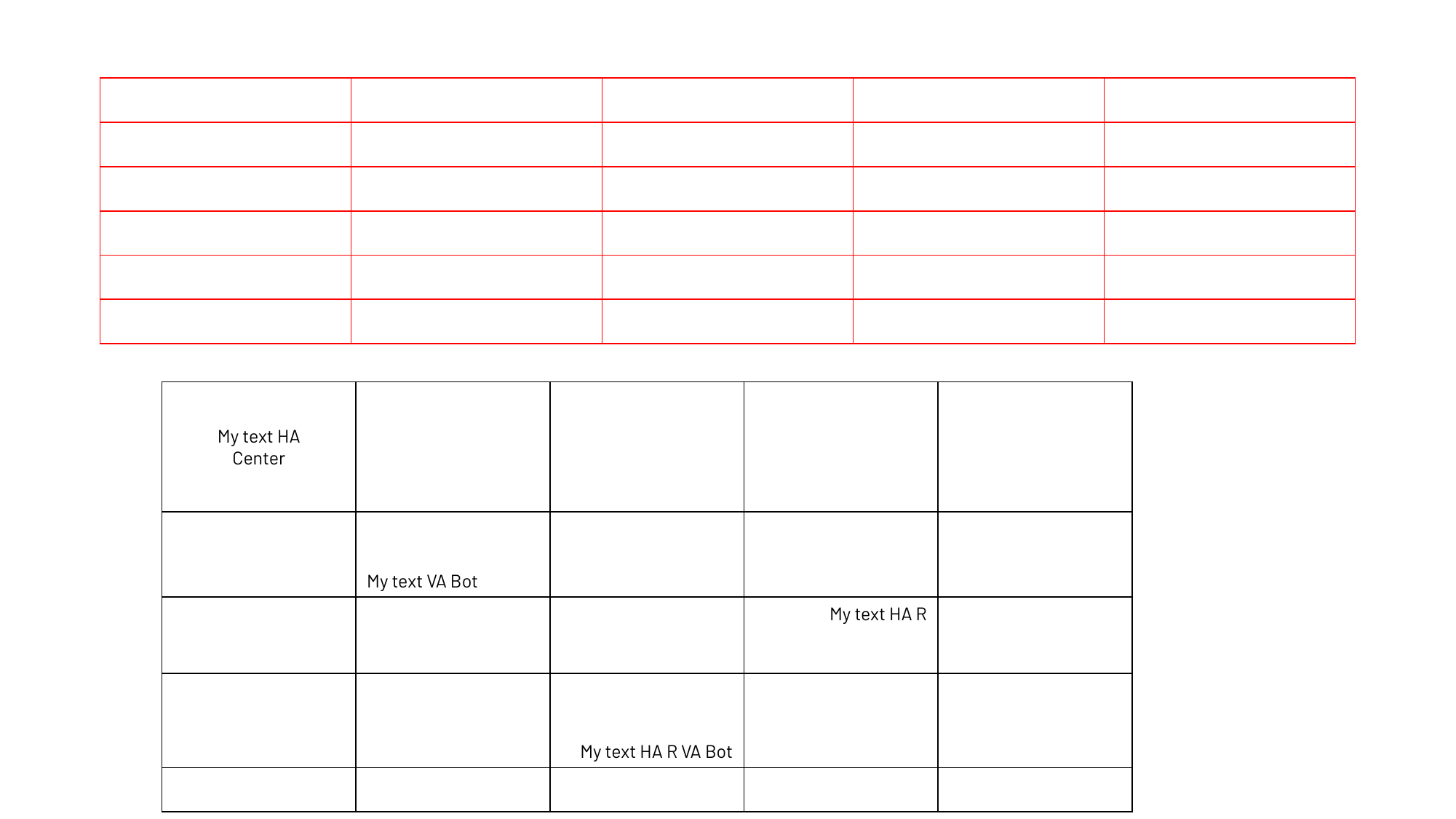

|  |  |  |  |  |
| --- | --- | --- | --- | --- |
|  |  |  |  |  |
|  |  |  |  |  |
|  |  |  |  |  |
|  |  |  |  |  |
|  |  |  |  |  |
| My text HA Center |  |  |  |  |
| --- | --- | --- | --- | --- |
|  | My text VA Bot |  |  |  |
|  |  |  | My text HA R |  |
|  |  | My text HA R VA Bot |  |  |
|  |  |  |  |  |